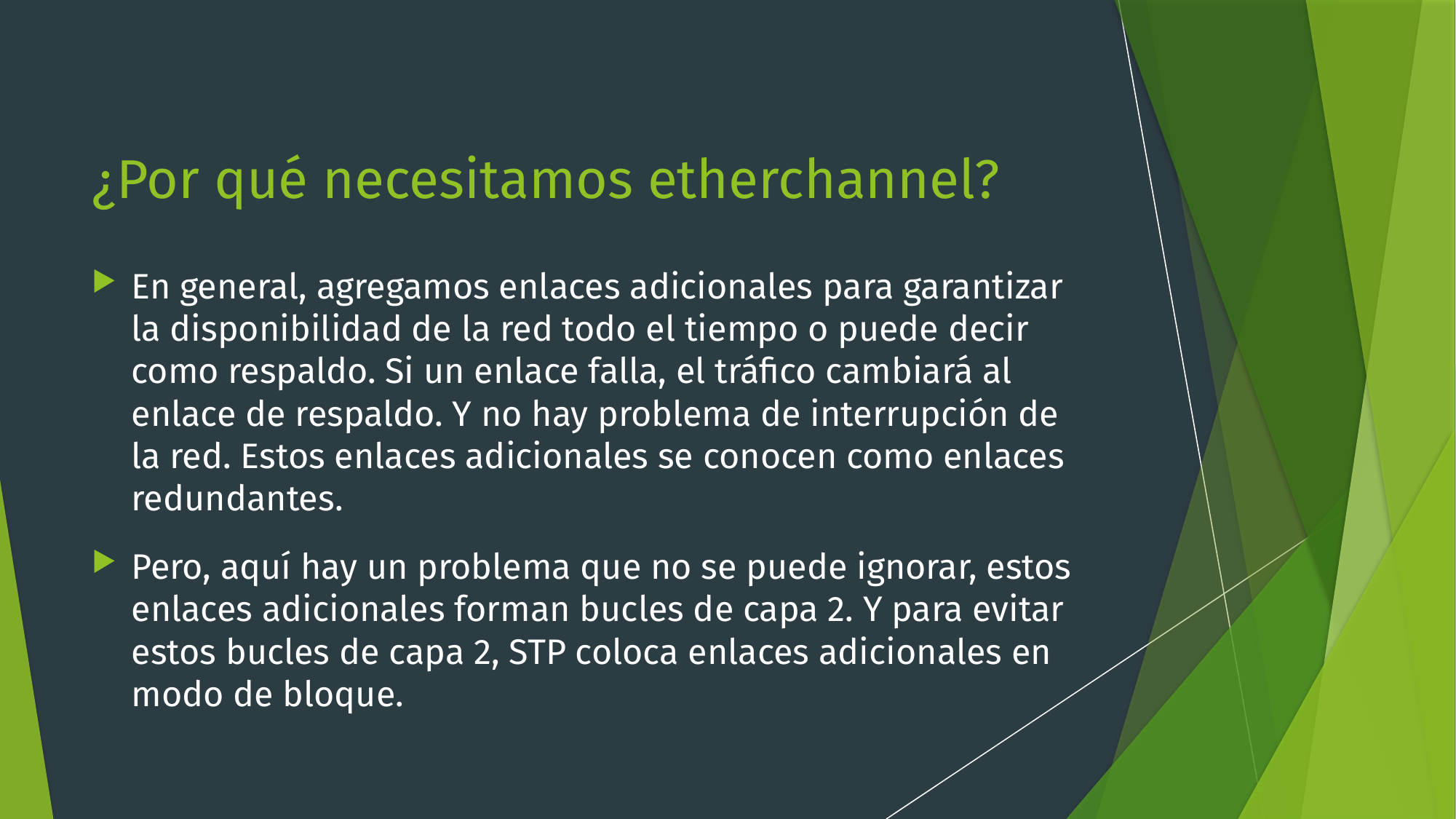

# ¿Por qué necesitamos etherchannel?
En general, agregamos enlaces adicionales para garantizar la disponibilidad de la red todo el tiempo o puede decir como respaldo. Si un enlace falla, el tráfico cambiará al enlace de respaldo. Y no hay problema de interrupción de la red. Estos enlaces adicionales se conocen como enlaces redundantes.
Pero, aquí hay un problema que no se puede ignorar, estos enlaces adicionales forman bucles de capa 2. Y para evitar estos bucles de capa 2, STP coloca enlaces adicionales en modo de bloque.